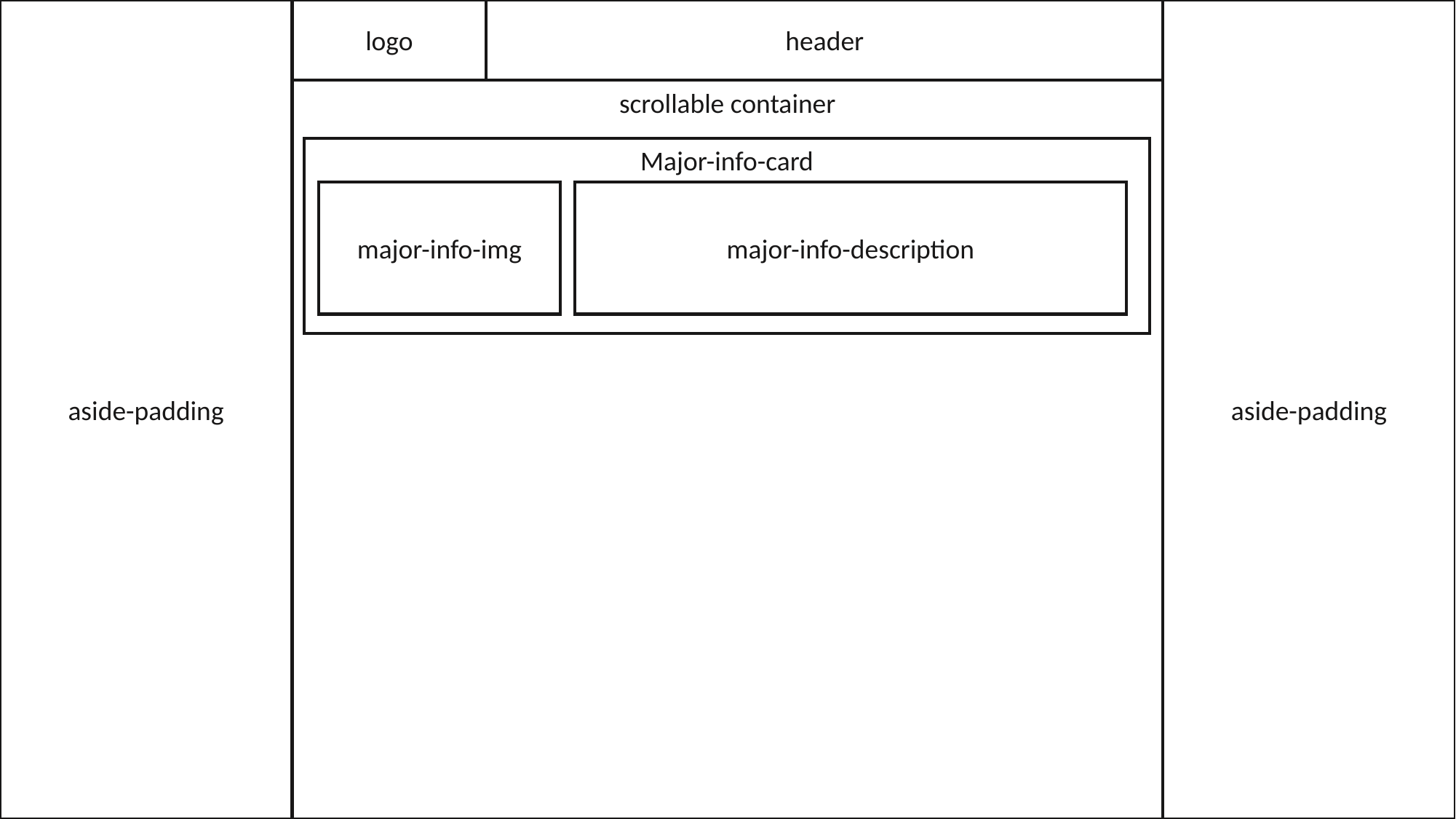

aside-padding
logo
header
aside-padding
scrollable container
Major-info-card
major-info-img
major-info-description